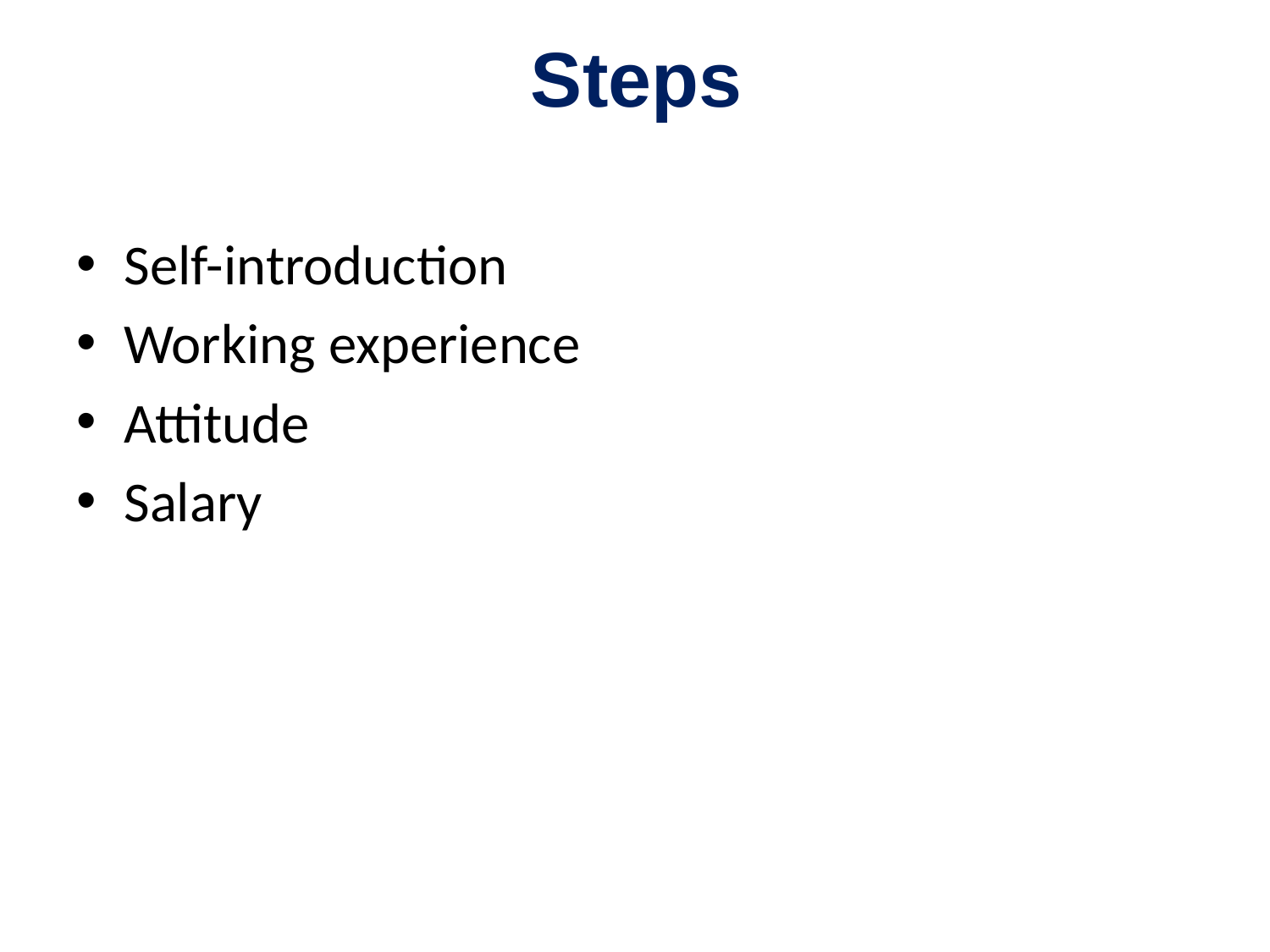

# Steps
Self-introduction
Working experience
Attitude
Salary